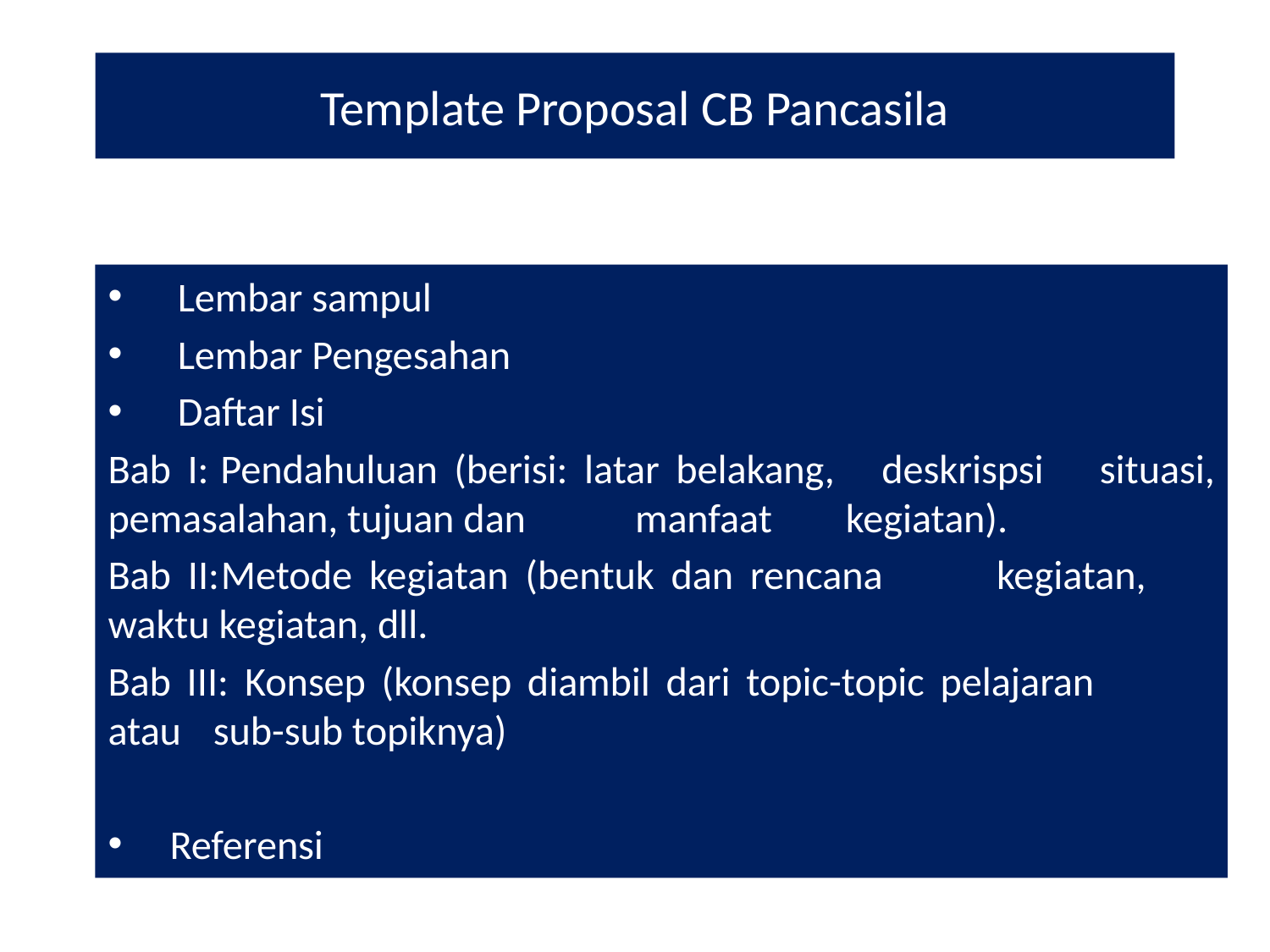

# Template Proposal CB Pancasila
Lembar sampul
Lembar Pengesahan
Daftar Isi
Bab I:	Pendahuluan (berisi: latar belakang, 	deskrispsi 	situasi, pemasalahan, tujuan dan 	manfaat 	kegiatan).
Bab II:	Metode kegiatan (bentuk dan rencana 	kegiatan, 	waktu kegiatan, dll.
Bab III: Konsep (konsep diambil dari topic-topic pelajaran 	atau 	sub-sub topiknya)

Referensi